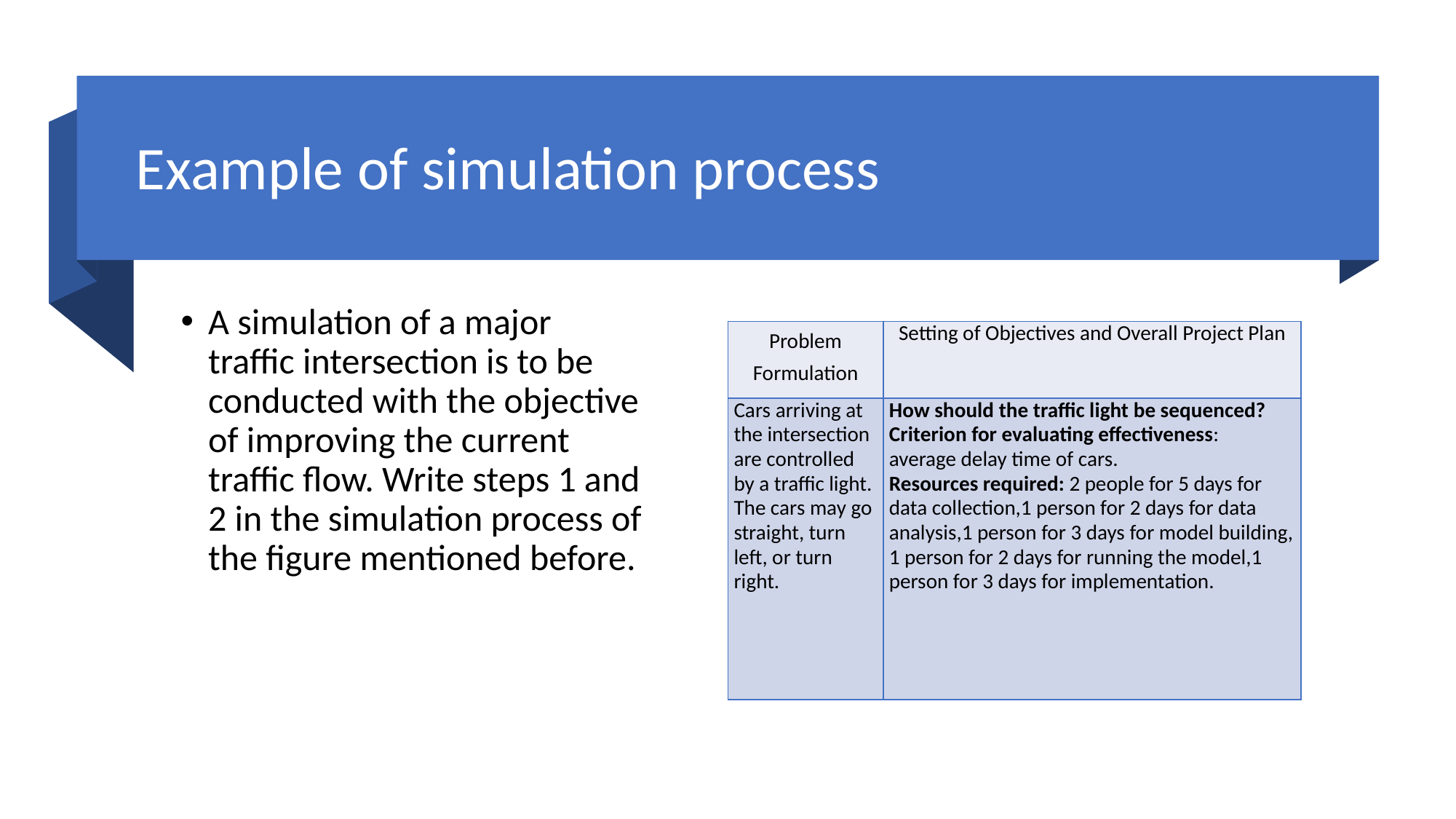

# Example of simulation process
A simulation of a major traffic intersection is to be conducted with the objective of improving the current traffic flow. Write steps 1 and 2 in the simulation process of the figure mentioned before.

| Problem Formulation | Setting of Objectives and Overall Project Plan |
| --- | --- |
| Cars arriving at the intersection are controlled by a traffic light. The cars may go straight, turn left, or turn right. | How should the traffic light be sequenced? Criterion for evaluating effectiveness: average delay time of cars. Resources required: 2 people for 5 days for data collection,1 person for 2 days for data analysis,1 person for 3 days for model building, 1 person for 2 days for running the model,1 person for 3 days for implementation. |